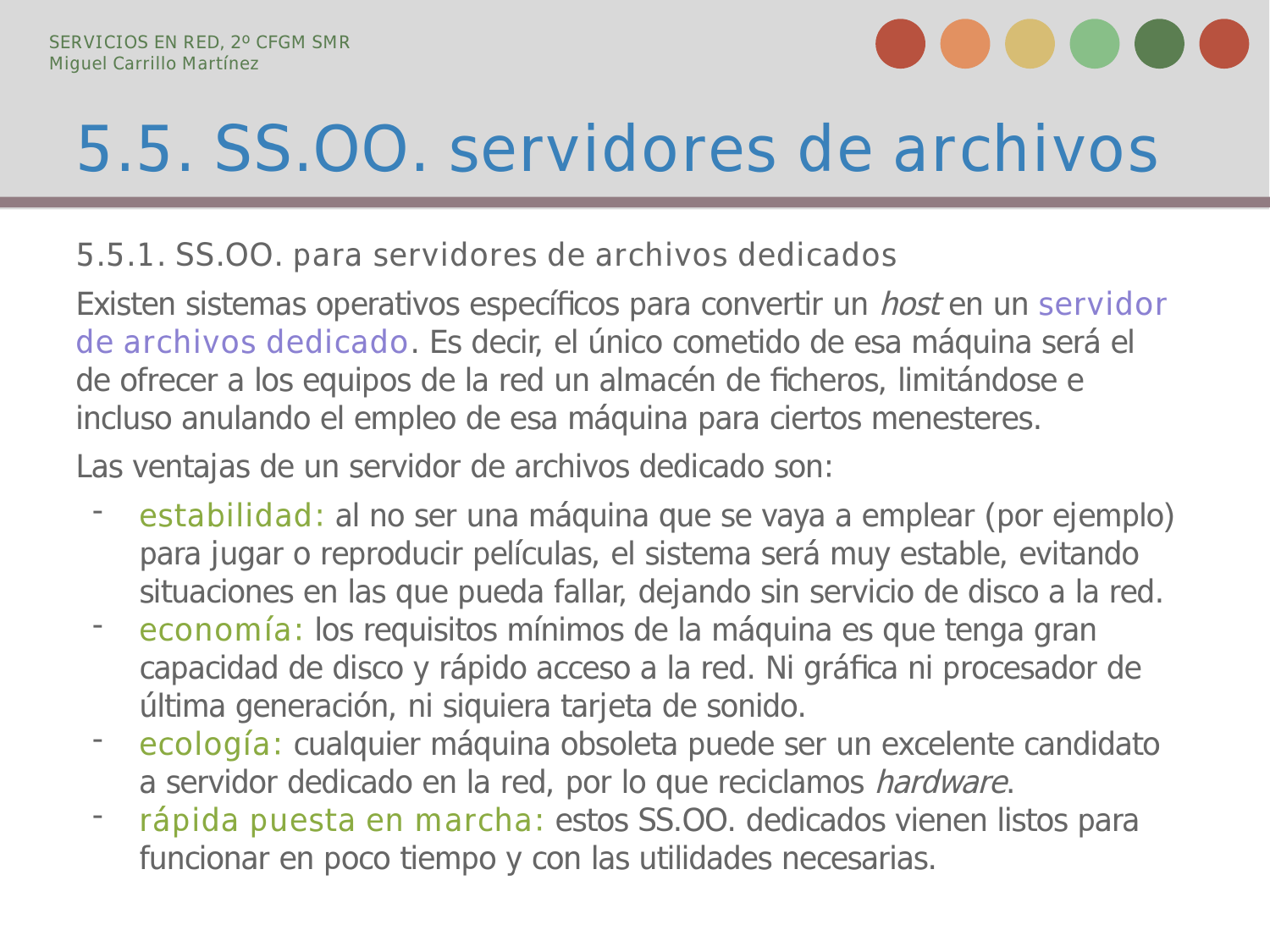

SERVICIOS EN RED, 2º CFGM SMR
Miguel Carrillo Martínez

# 5.5. SS.OO. servidores de archivos

5.5.1. SS.OO. para servidores de archivos dedicados
Existen sistemas operativos específicos para convertir un host en un servidor de archivos dedicado. Es decir, el único cometido de esa máquina será el de ofrecer a los equipos de la red un almacén de ficheros, limitándose e incluso anulando el empleo de esa máquina para ciertos menesteres.
Las ventajas de un servidor de archivos dedicado son:
estabilidad: al no ser una máquina que se vaya a emplear (por ejemplo) para jugar o reproducir películas, el sistema será muy estable, evitando situaciones en las que pueda fallar, dejando sin servicio de disco a la red.
economía: los requisitos mínimos de la máquina es que tenga gran capacidad de disco y rápido acceso a la red. Ni gráfica ni procesador de última generación, ni siquiera tarjeta de sonido.
ecología: cualquier máquina obsoleta puede ser un excelente candidato a servidor dedicado en la red, por lo que reciclamos hardware.
rápida puesta en marcha: estos SS.OO. dedicados vienen listos para funcionar en poco tiempo y con las utilidades necesarias.